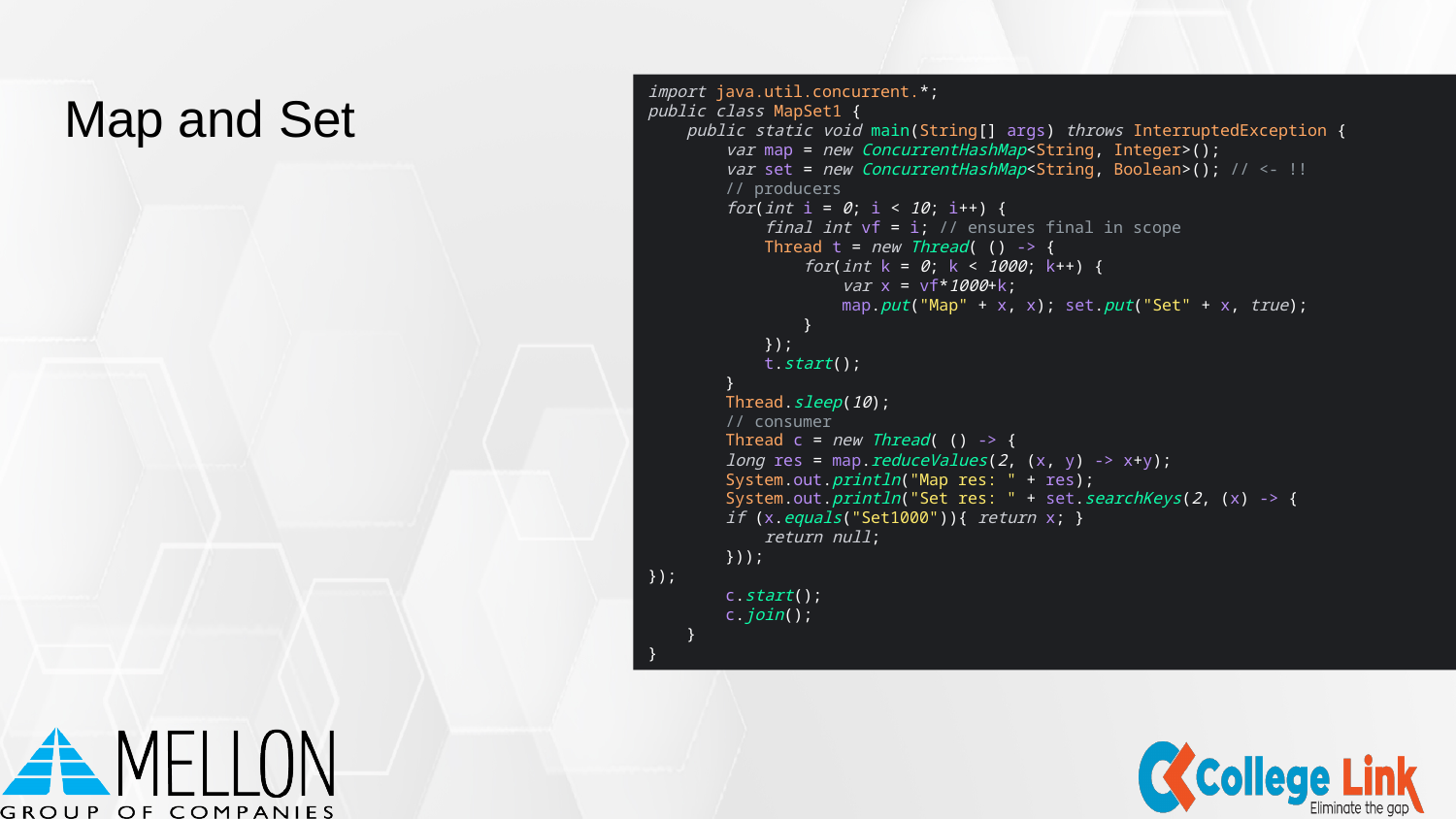

# Map and Set
import java.util.concurrent.*;
public class MapSet1 {
    public static void main(String[] args) throws InterruptedException {
        var map = new ConcurrentHashMap<String, Integer>();
        var set = new ConcurrentHashMap<String, Boolean>(); // <- !!
        // producers
        for(int i = 0; i < 10; i++) {
            final int vf = i; // ensures final in scope
            Thread t = new Thread( () -> {
                for(int k = 0; k < 1000; k++) {
                    var x = vf*1000+k;
                    map.put("Map" + x, x); set.put("Set" + x, true);
                }
            });
            t.start();
        }
        Thread.sleep(10);
        // consumer
        Thread c = new Thread( () -> {
        long res = map.reduceValues(2, (x, y) -> x+y);
        System.out.println("Map res: " + res);
        System.out.println("Set res: " + set.searchKeys(2, (x) -> {
        if (x.equals("Set1000")){ return x; }
            return null;
        }));
});
        c.start();
        c.join();
    }
}